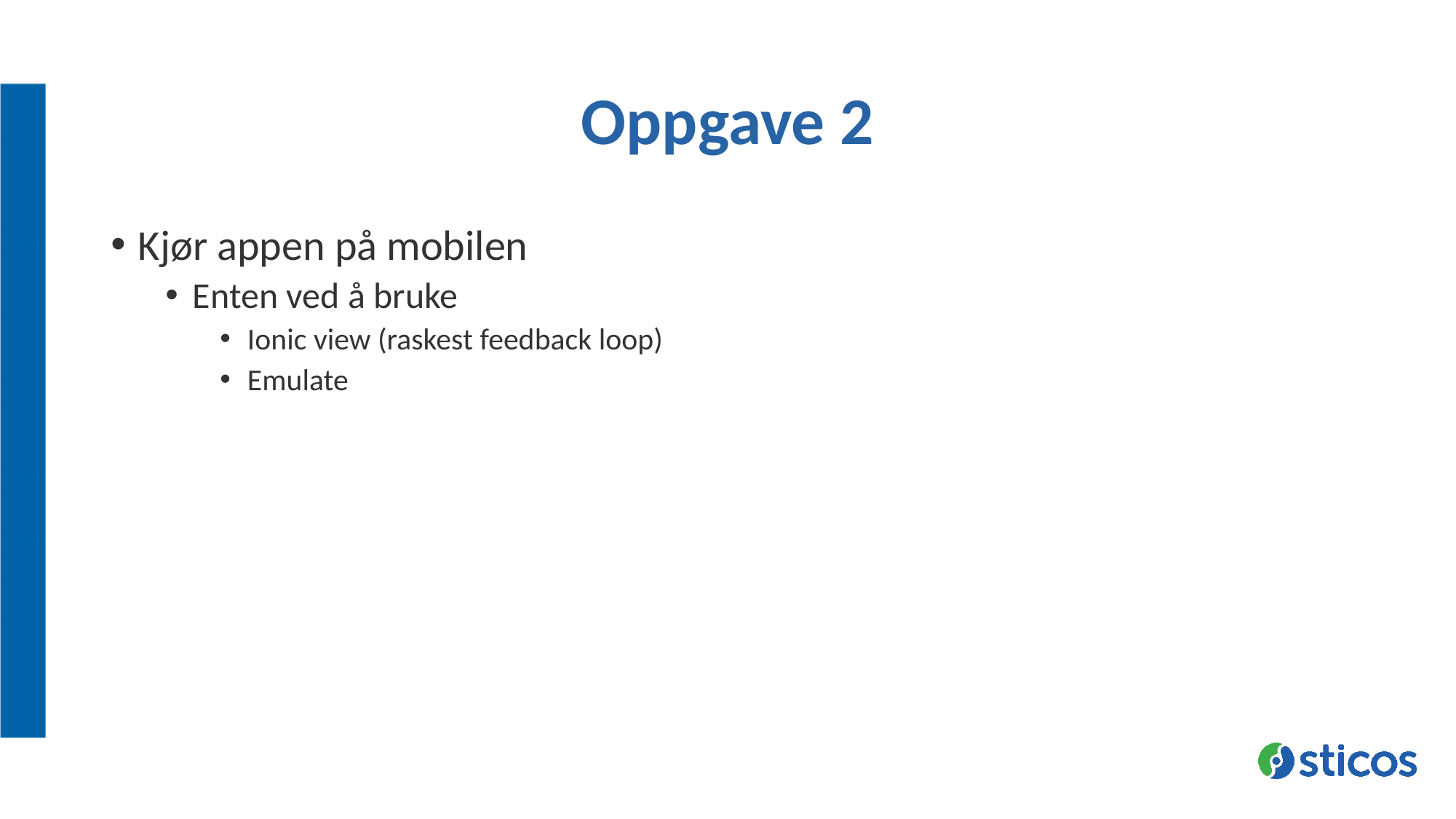

# Oppgave 2
Kjør appen på mobilen
Enten ved å bruke
Ionic view (raskest feedback loop)
Emulate